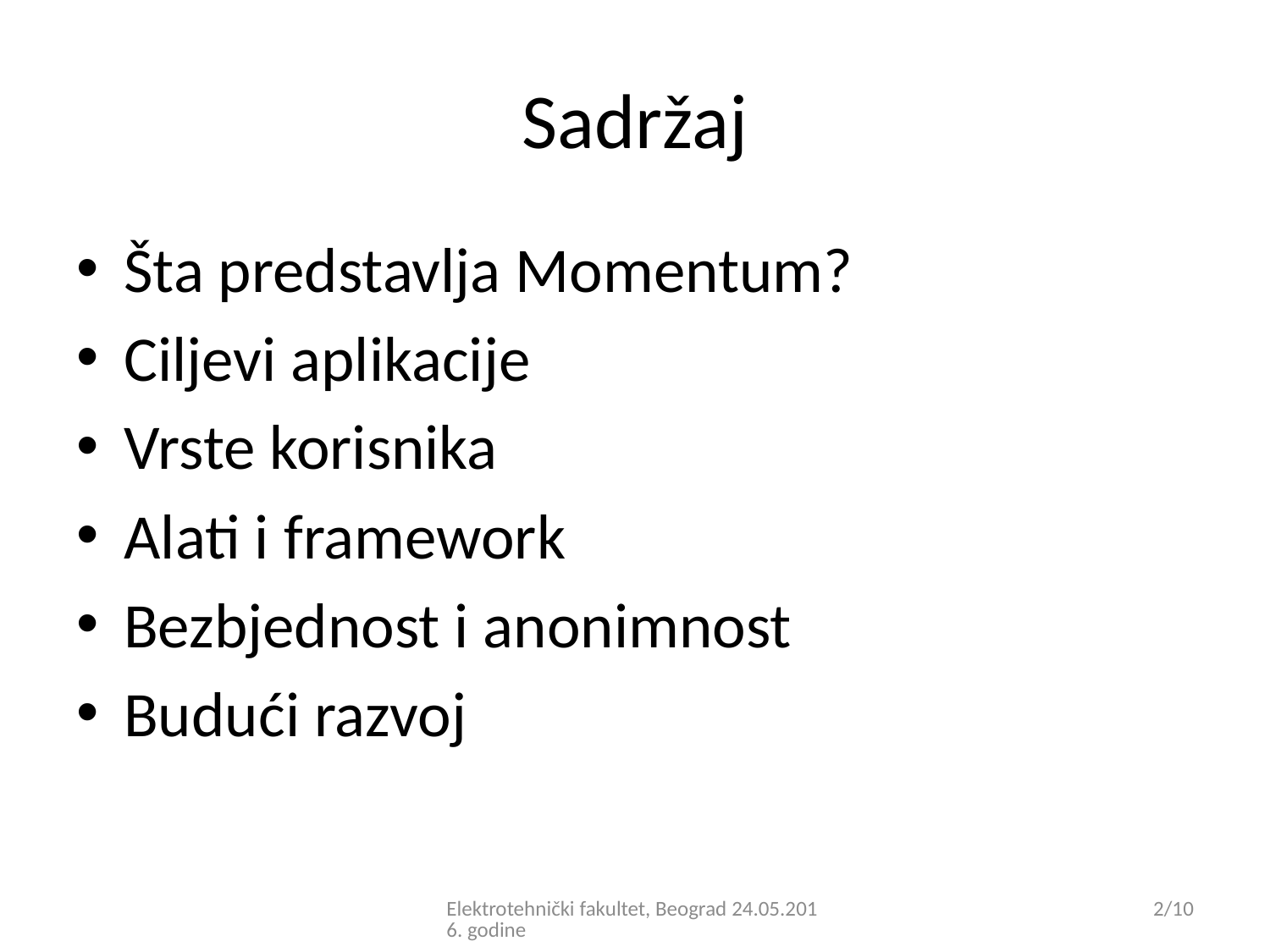

# Sadržaj
Šta predstavlja Momentum?
Ciljevi aplikacije
Vrste korisnika
Alati i framework
Bezbjednost i anonimnost
Budući razvoj

Elektrotehnički fakultet, Beograd 24.05.2016. godine
2/10